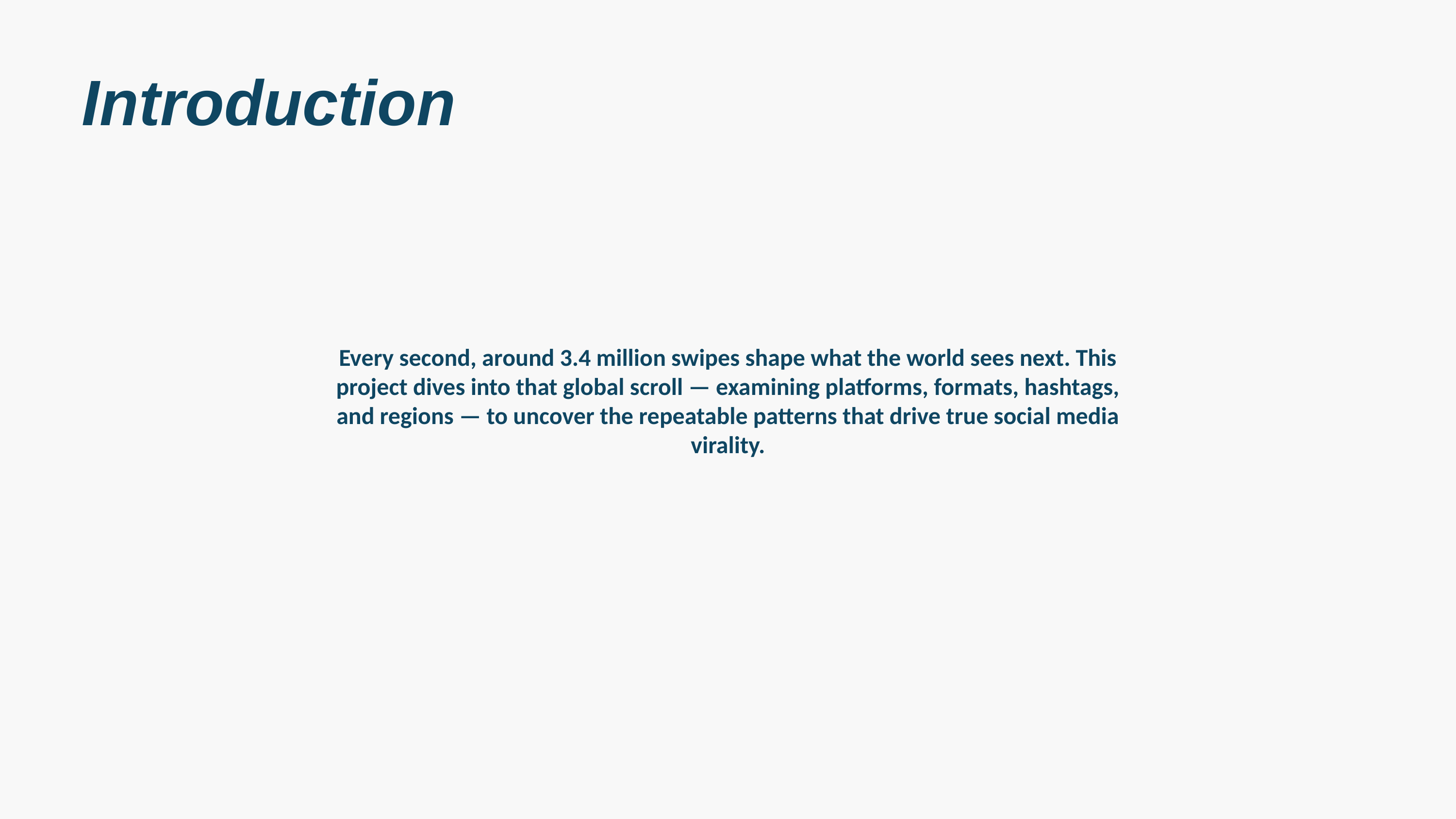

Introduction
Every second, around 3.4 million swipes shape what the world sees next. This project dives into that global scroll — examining platforms, formats, hashtags, and regions — to uncover the repeatable patterns that drive true social media virality.